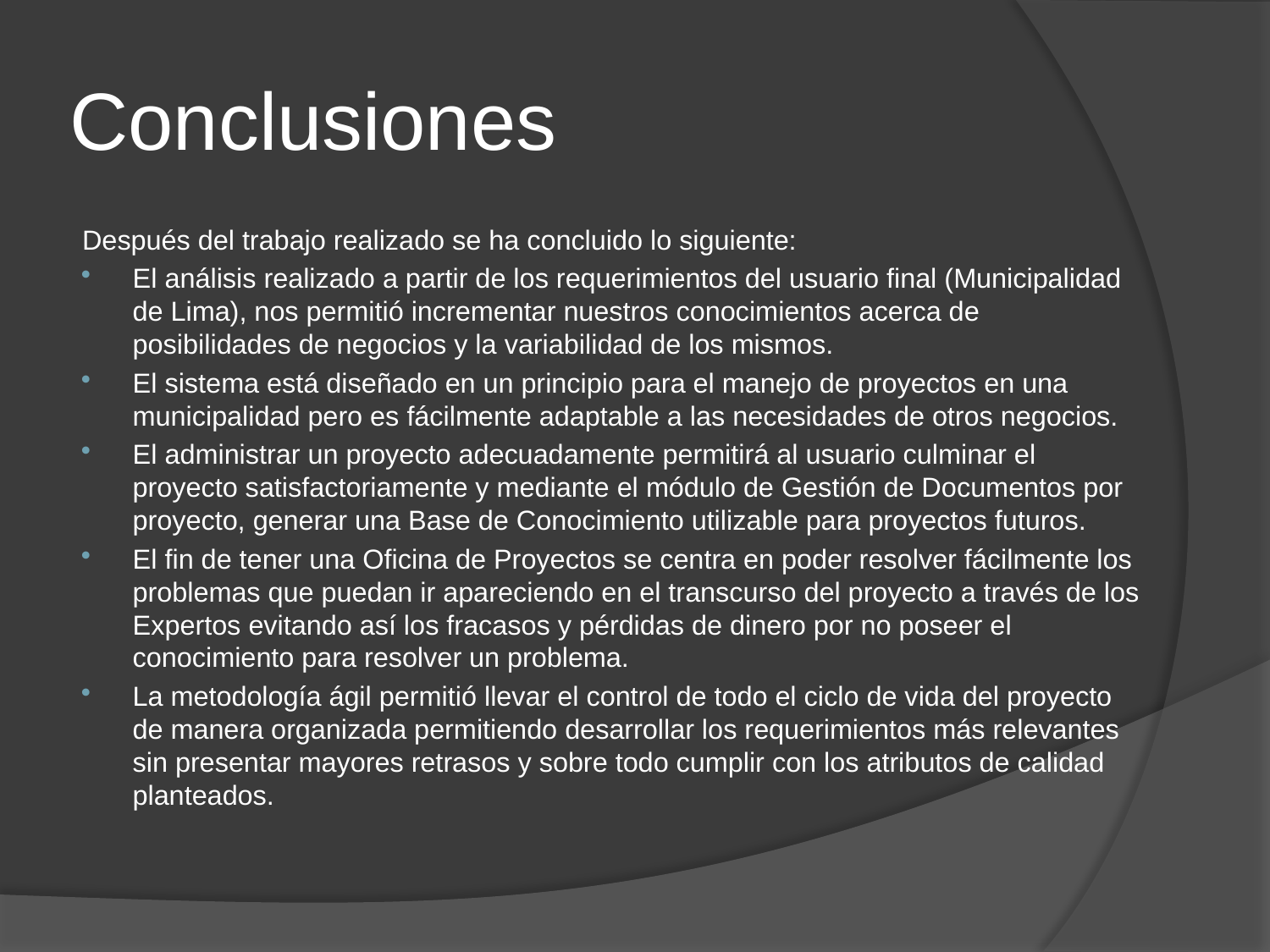

# Conclusiones
Después del trabajo realizado se ha concluido lo siguiente:
El análisis realizado a partir de los requerimientos del usuario final (Municipalidad de Lima), nos permitió incrementar nuestros conocimientos acerca de posibilidades de negocios y la variabilidad de los mismos.
El sistema está diseñado en un principio para el manejo de proyectos en una municipalidad pero es fácilmente adaptable a las necesidades de otros negocios.
El administrar un proyecto adecuadamente permitirá al usuario culminar el proyecto satisfactoriamente y mediante el módulo de Gestión de Documentos por proyecto, generar una Base de Conocimiento utilizable para proyectos futuros.
El fin de tener una Oficina de Proyectos se centra en poder resolver fácilmente los problemas que puedan ir apareciendo en el transcurso del proyecto a través de los Expertos evitando así los fracasos y pérdidas de dinero por no poseer el conocimiento para resolver un problema.
La metodología ágil permitió llevar el control de todo el ciclo de vida del proyecto de manera organizada permitiendo desarrollar los requerimientos más relevantes sin presentar mayores retrasos y sobre todo cumplir con los atributos de calidad planteados.